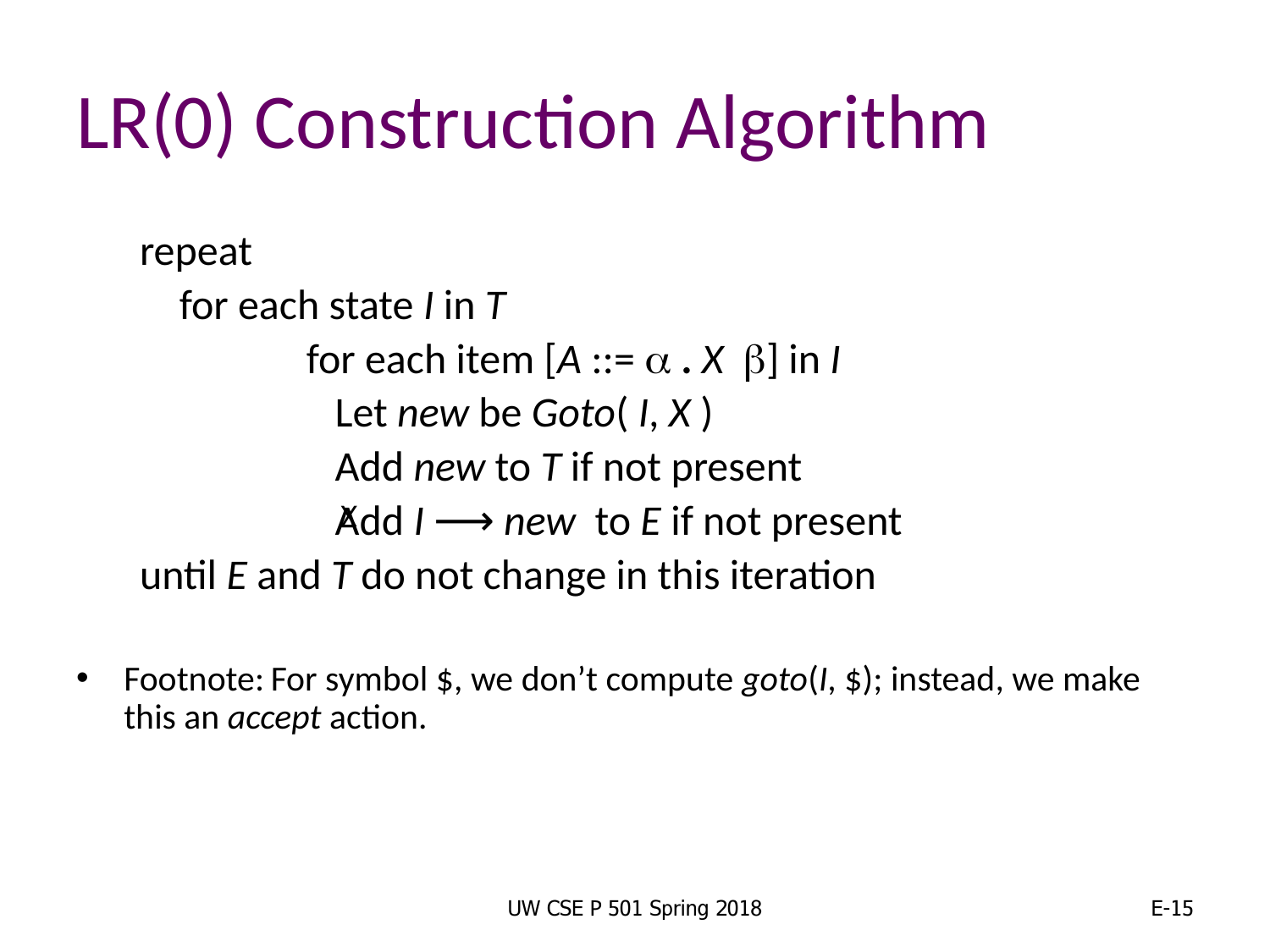

# LR(0) Construction Algorithm

repeat
	for each state I in T
		for each item [A ::= α . X  β] in I
		   Let new be Goto( I, X )
		   Add new to T if not present
		   Add I ⟶ new  to E if not present
until E and T do not change in this iteration

Footnote: For symbol $, we don’t compute goto(I, $); instead, we make this an accept action.

X
UW CSE P 501 Spring 2018
E-15